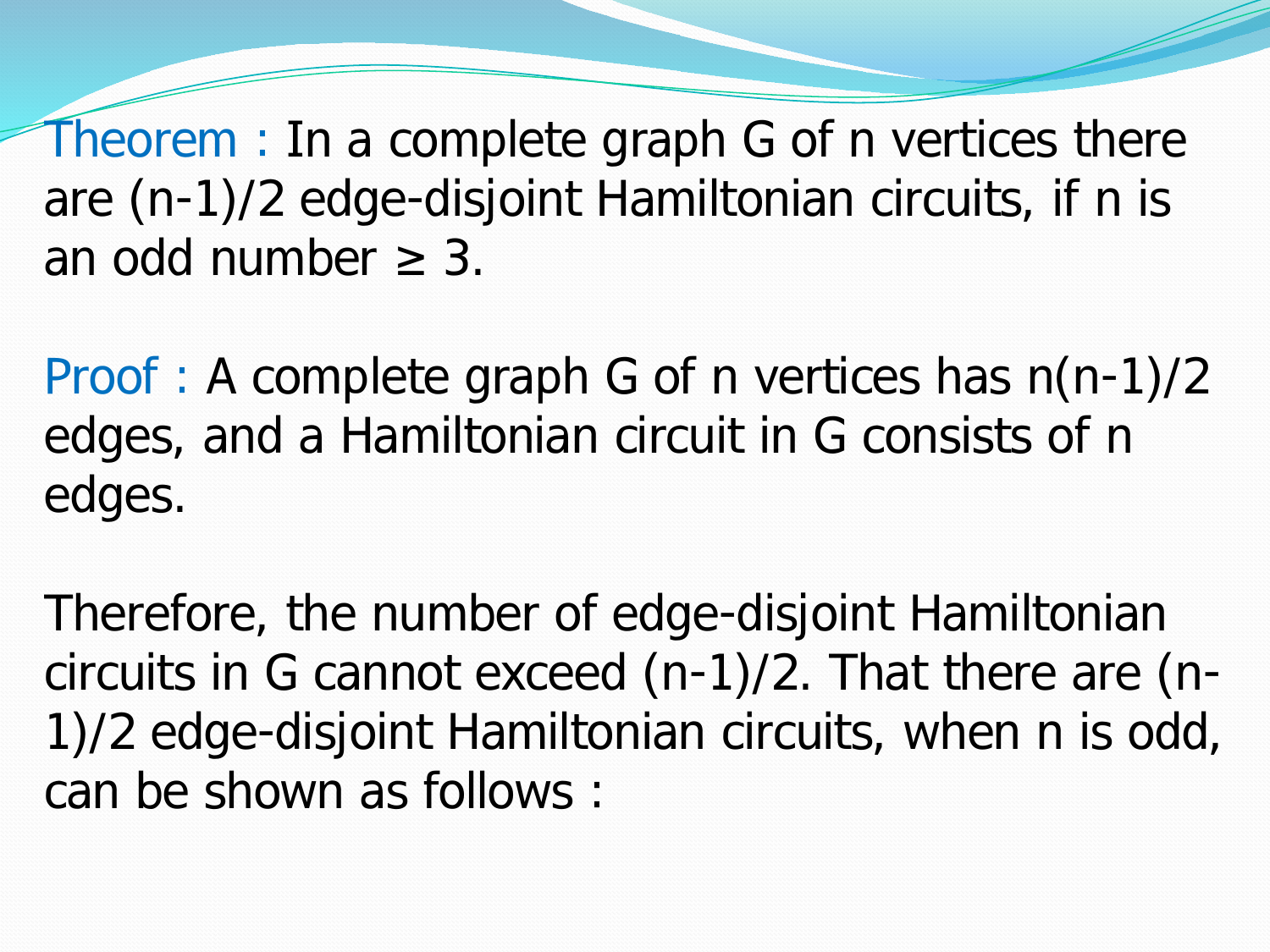

Theorem : In a complete graph G of n vertices there are (n-1)/2 edge-disjoint Hamiltonian circuits, if n is an odd number ≥ 3.

Proof : A complete graph G of n vertices has n(n-1)/2 edges, and a Hamiltonian circuit in G consists of n edges.

Therefore, the number of edge-disjoint Hamiltonian circuits in G cannot exceed (n-1)/2. That there are (n-1)/2 edge-disjoint Hamiltonian circuits, when n is odd, can be shown as follows :